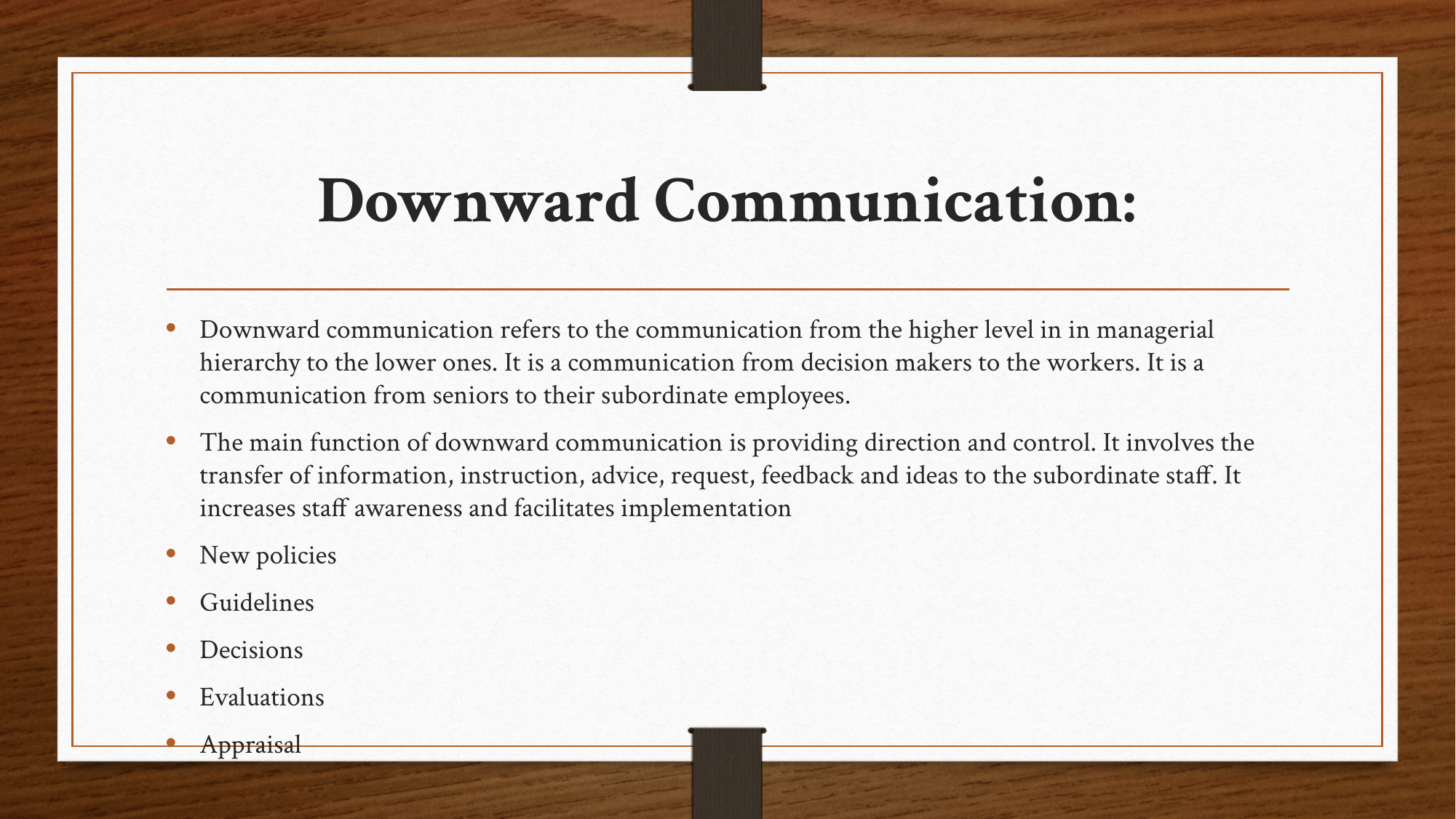

# Downward Communication:
Downward communication refers to the communication from the higher level in in managerial hierarchy to the lower ones. It is a communication from decision makers to the workers. It is a communication from seniors to their subordinate employees.
The main function of downward communication is providing direction and control. It involves the transfer of information, instruction, advice, request, feedback and ideas to the subordinate staff. It increases staff awareness and facilitates implementation
New policies
Guidelines
Decisions
Evaluations
Appraisal